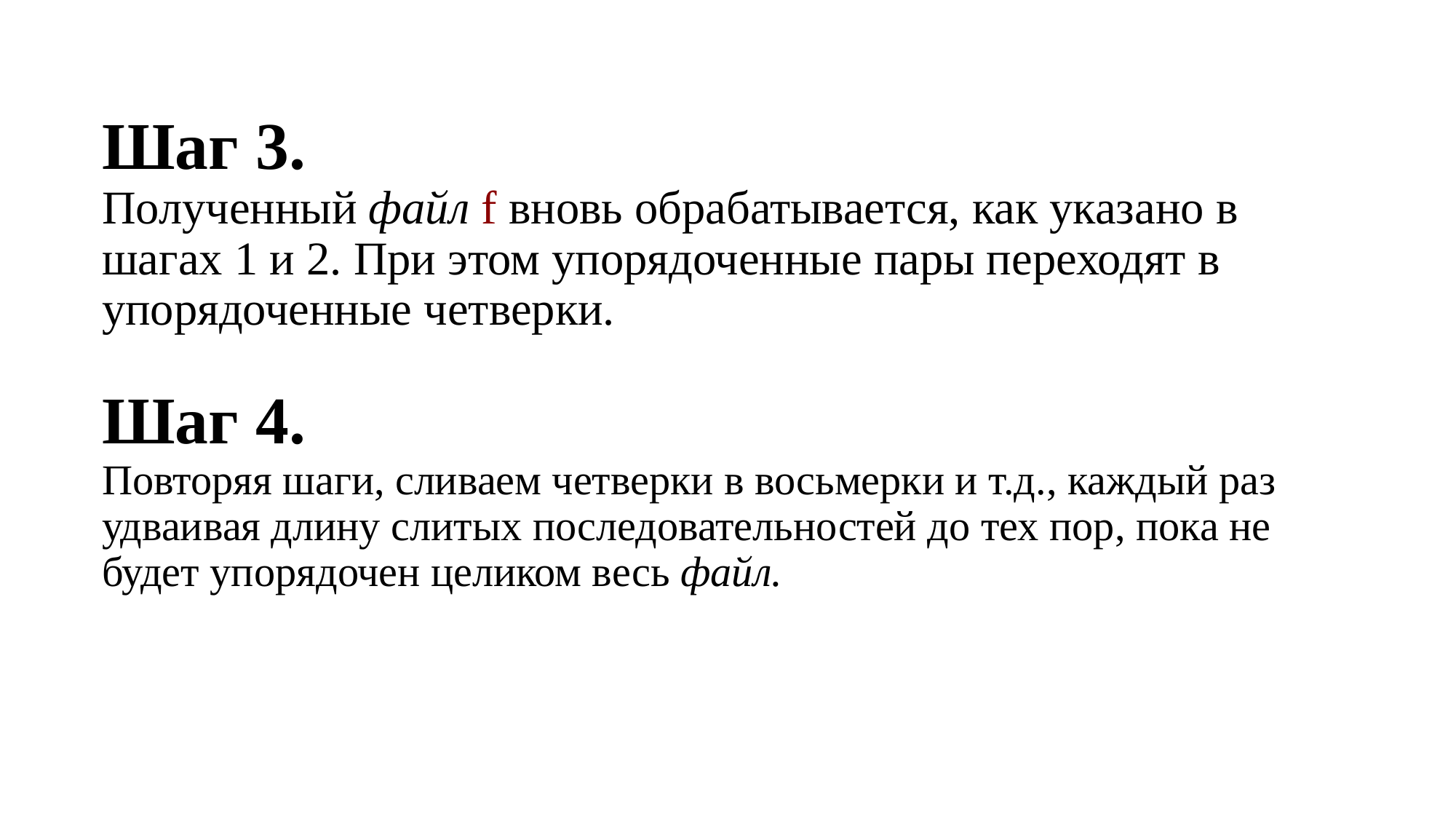

# Шаг 3. Полученный файл f вновь обрабатывается, как указано в шагах 1 и 2. При этом упорядоченные пары переходят в упорядоченные четверки. Шаг 4. Повторяя шаги, сливаем четверки в восьмерки и т.д., каждый раз удваивая длину слитых последовательностей до тех пор, пока не будет упорядочен целиком весь файл.